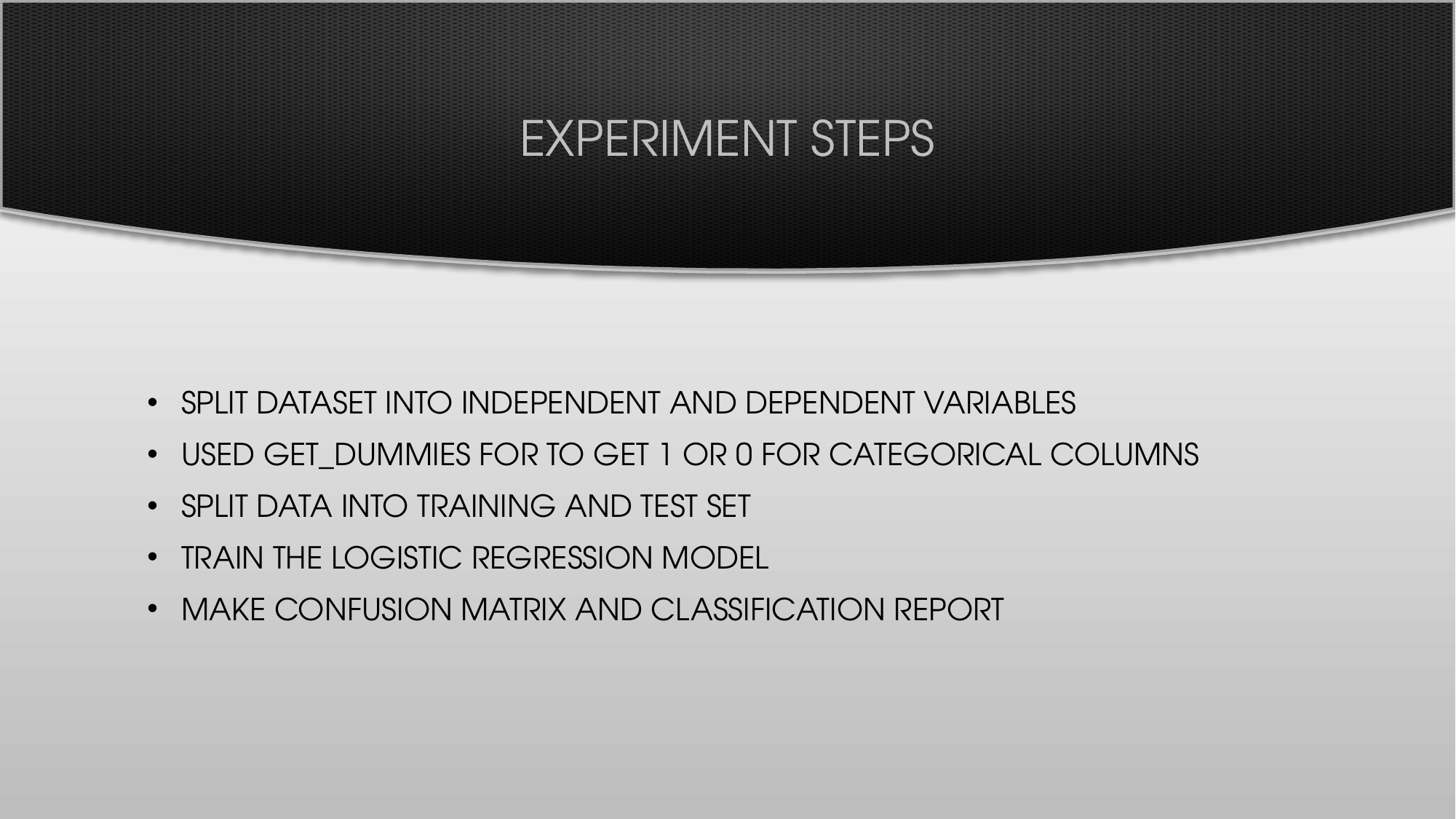

# Experiment steps
Split dataset into independent and dependent variables
Used get_dummies for to get 1 or 0 for categorical columns
Split data into training and test set
Train the Logistic Regression model
Make confusion matrix and classification report